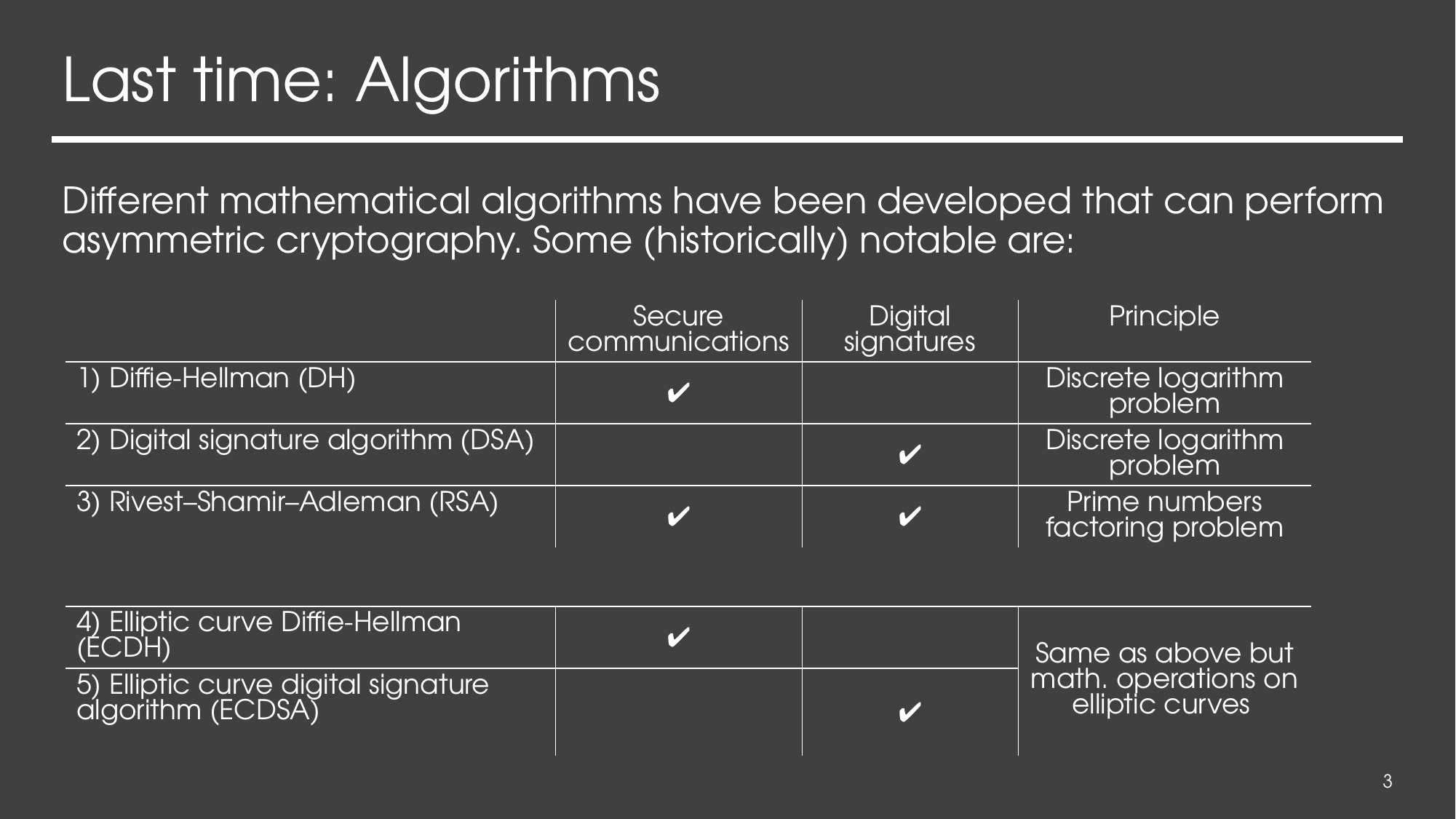

# Last time: Algorithms
Different mathematical algorithms have been developed that can perform asymmetric cryptography. Some (historically) notable are:

|  | Secure communications | Digital signatures | Principle |
| --- | --- | --- | --- |
| 1) Diffie-Hellman (DH) | ✔ |  | Discrete logarithm problem |
| 2) Digital signature algorithm (DSA) |  | ✔ | Discrete logarithm problem |
| 3) Rivest–Shamir–Adleman (RSA) | ✔ | ✔ | Prime numbers factoring problem |
| 4) Elliptic curve Diffie-Hellman (ECDH) | ✔ |  | Same as above but math. operations on elliptic curves |
| --- | --- | --- | --- |
| 5) Elliptic curve digital signature algorithm (ECDSA) |  | ✔ |  |
3